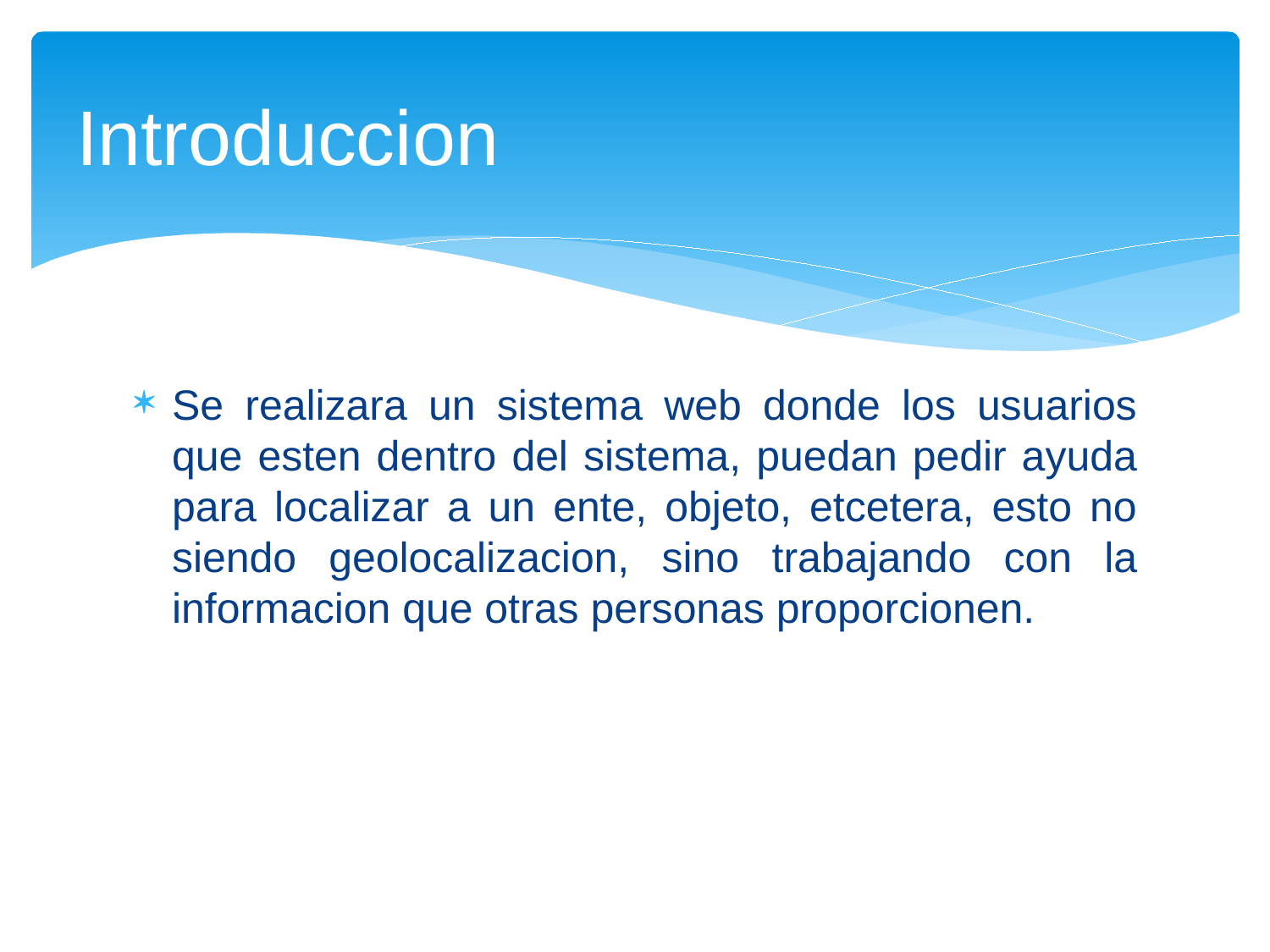

# Introduccion
Se realizara un sistema web donde los usuarios que esten dentro del sistema, puedan pedir ayuda para localizar a un ente, objeto, etcetera, esto no siendo geolocalizacion, sino trabajando con la informacion que otras personas proporcionen.